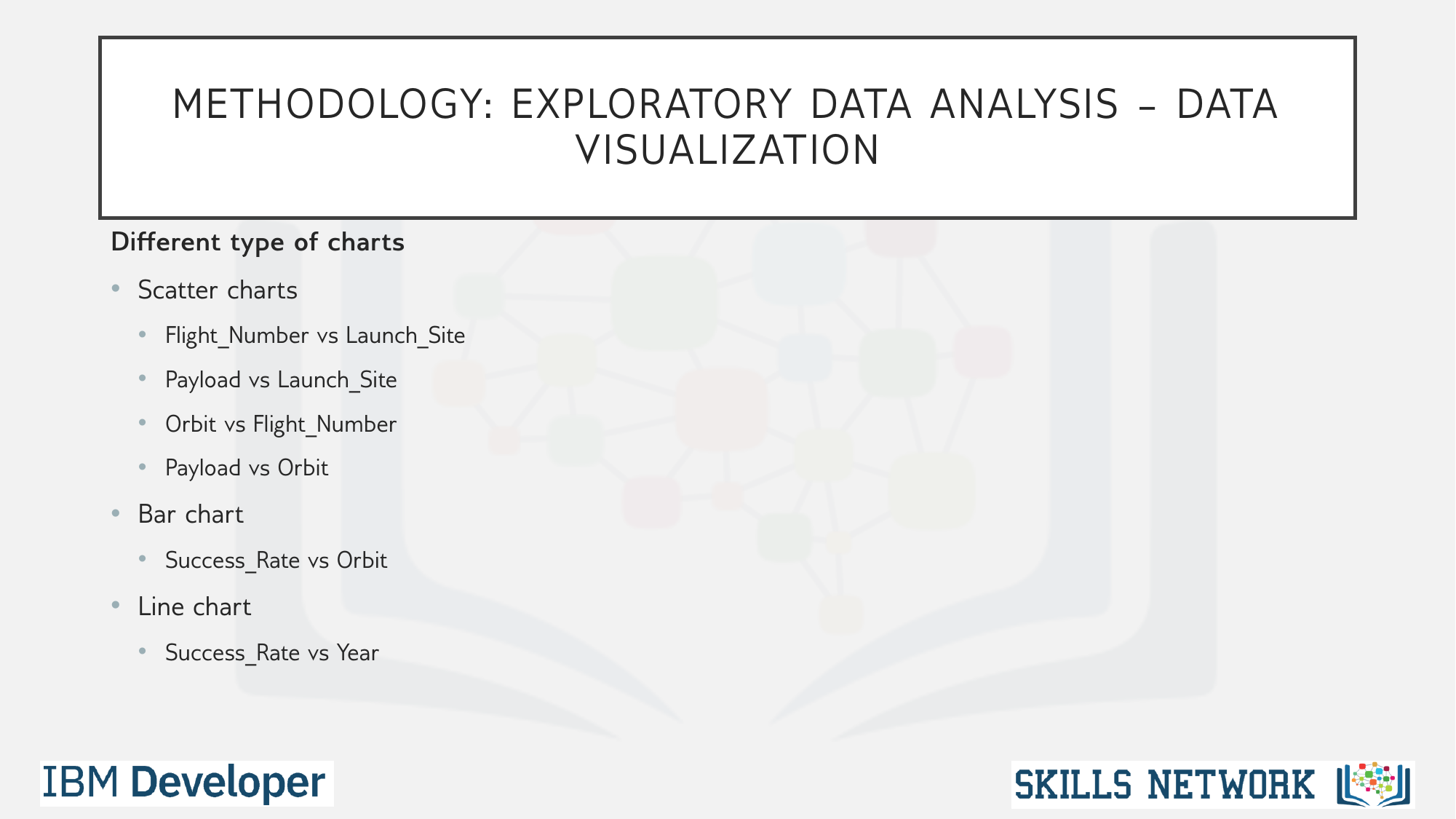

# Methodology: Exploratory Data Analysis – Data Visualization
Different type of charts
Scatter charts
Flight_Number vs Launch_Site
Payload vs Launch_Site
Orbit vs Flight_Number
Payload vs Orbit
Bar chart
Success_Rate vs Orbit
Line chart
Success_Rate vs Year